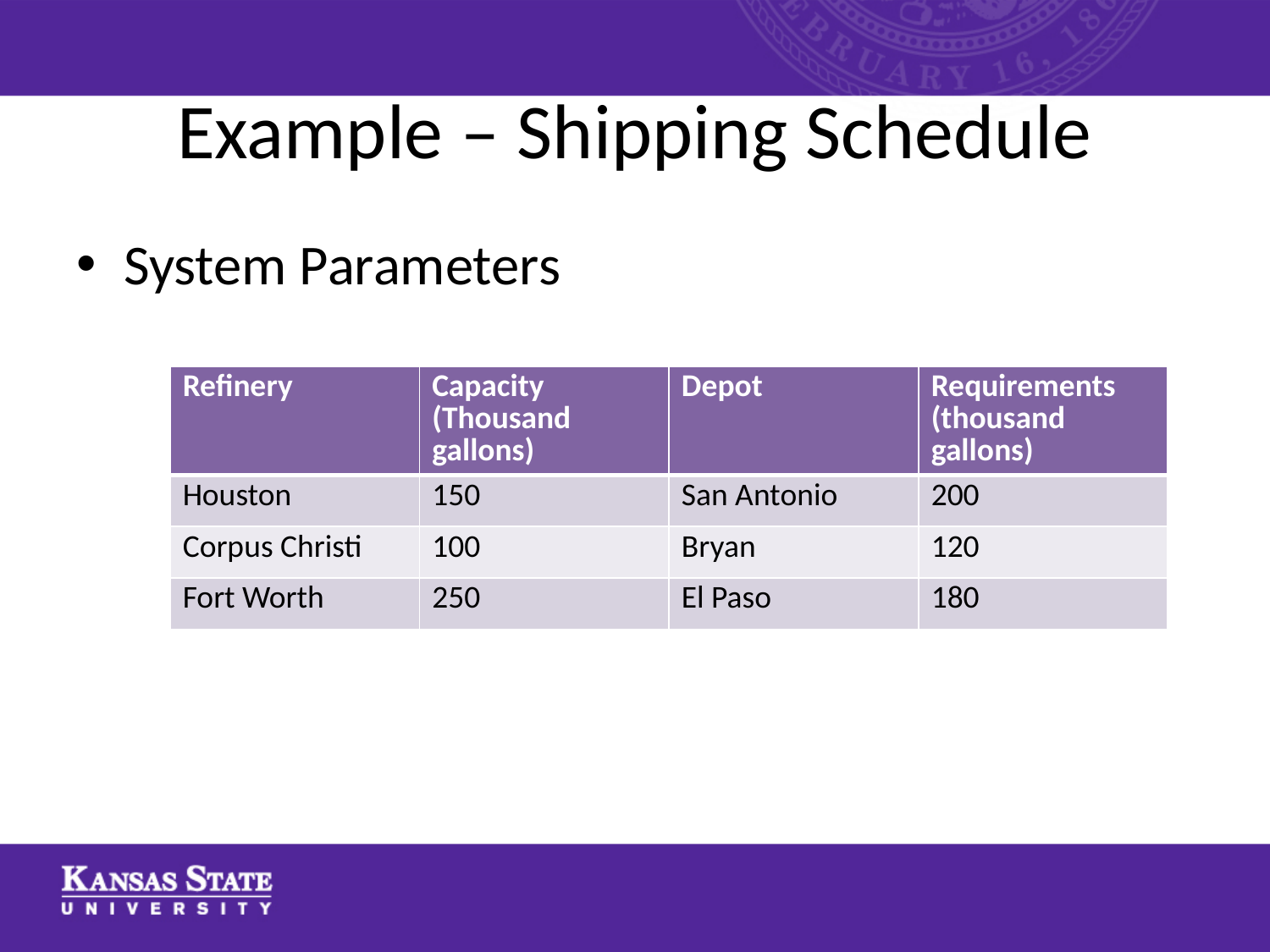

# Example – Shipping Schedule
System Parameters

| Refinery | Capacity (Thousand gallons) | Depot | Requirements (thousand gallons) |
| --- | --- | --- | --- |
| Houston | 150 | San Antonio | 200 |
| Corpus Christi | 100 | Bryan | 120 |
| Fort Worth | 250 | El Paso | 180 |